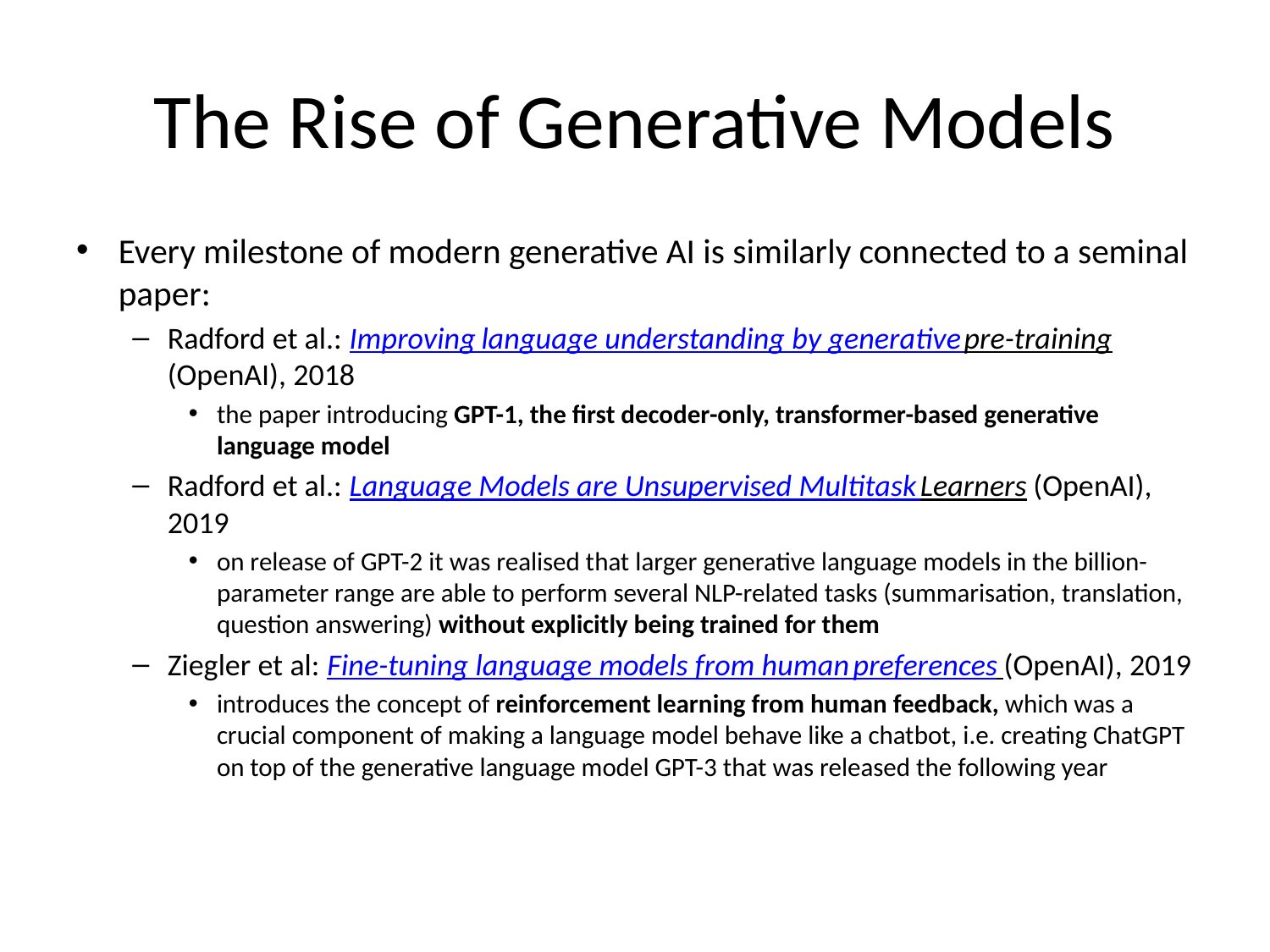

# The Rise of Generative Models
Every milestone of modern generative AI is similarly connected to a seminal paper:
Radford et al.: Improving language understanding by generative pre-training (OpenAI), 2018
the paper introducing GPT-1, the first decoder-only, transformer-based generative language model
Radford et al.: Language Models are Unsupervised Multitask Learners (OpenAI), 2019
on release of GPT-2 it was realised that larger generative language models in the billion-parameter range are able to perform several NLP-related tasks (summarisation, translation, question answering) without explicitly being trained for them
Ziegler et al: Fine-tuning language models from human preferences (OpenAI), 2019
introduces the concept of reinforcement learning from human feedback, which was a crucial component of making a language model behave like a chatbot, i.e. creating ChatGPT on top of the generative language model GPT-3 that was released the following year